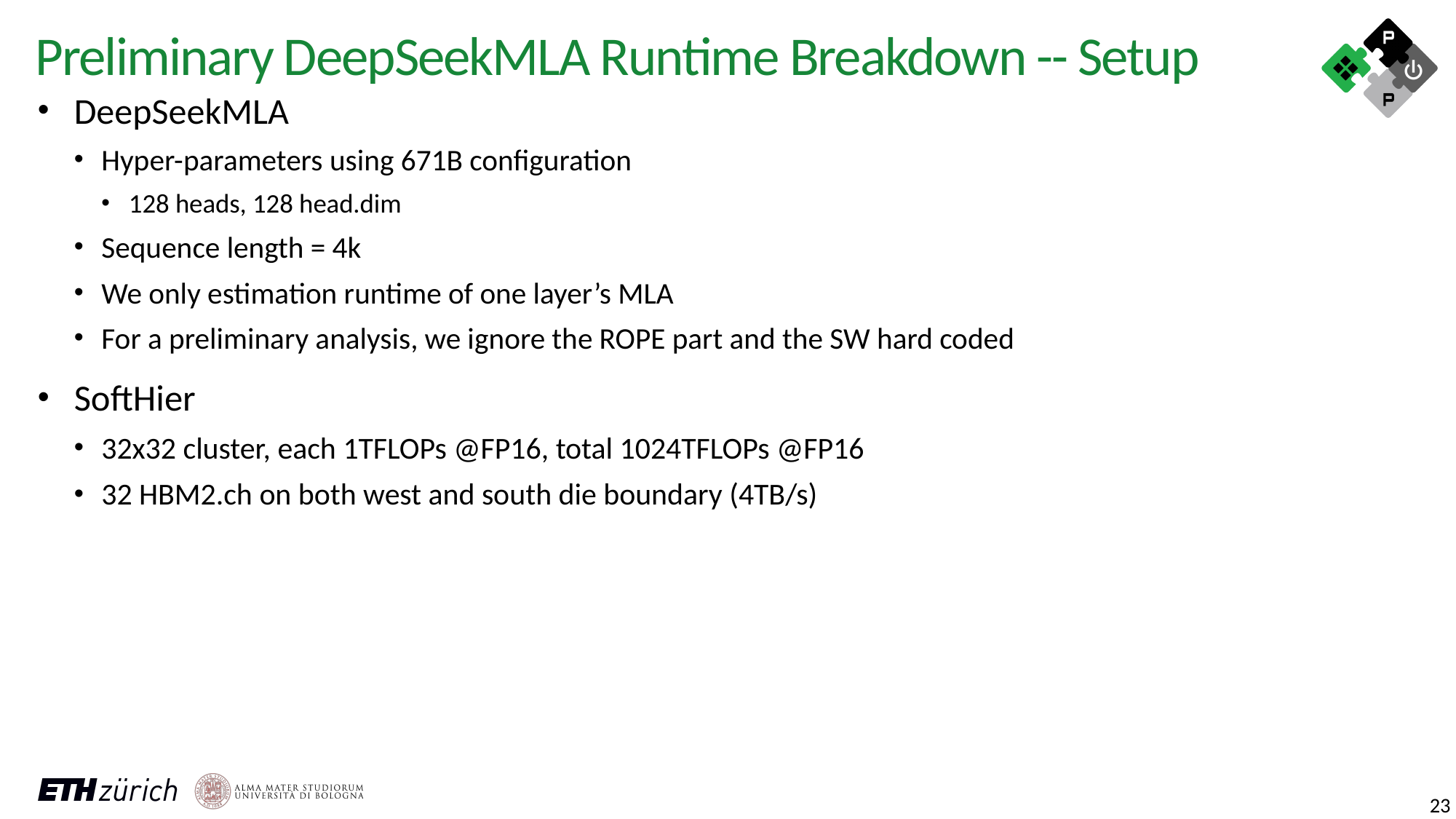

Preliminary DeepSeekMLA Runtime Breakdown -- Setup
DeepSeekMLA
Hyper-parameters using 671B configuration
128 heads, 128 head.dim
Sequence length = 4k
We only estimation runtime of one layer’s MLA
For a preliminary analysis, we ignore the ROPE part and the SW hard coded
SoftHier
32x32 cluster, each 1TFLOPs @FP16, total 1024TFLOPs @FP16
32 HBM2.ch on both west and south die boundary (4TB/s)
23